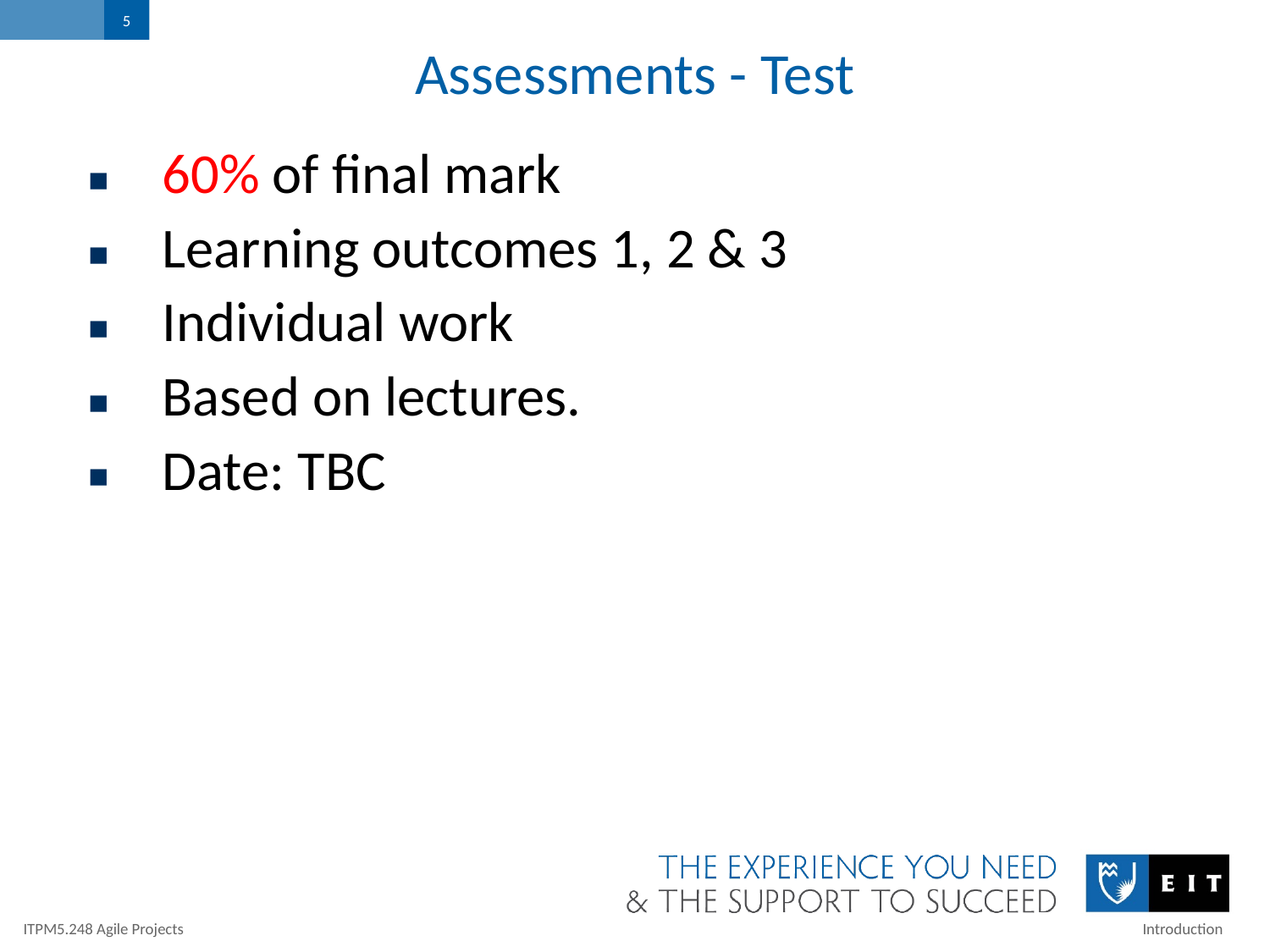

5
# Assessments - Test
60% of final mark
Learning outcomes 1, 2 & 3
Individual work
Based on lectures.
Date: TBC